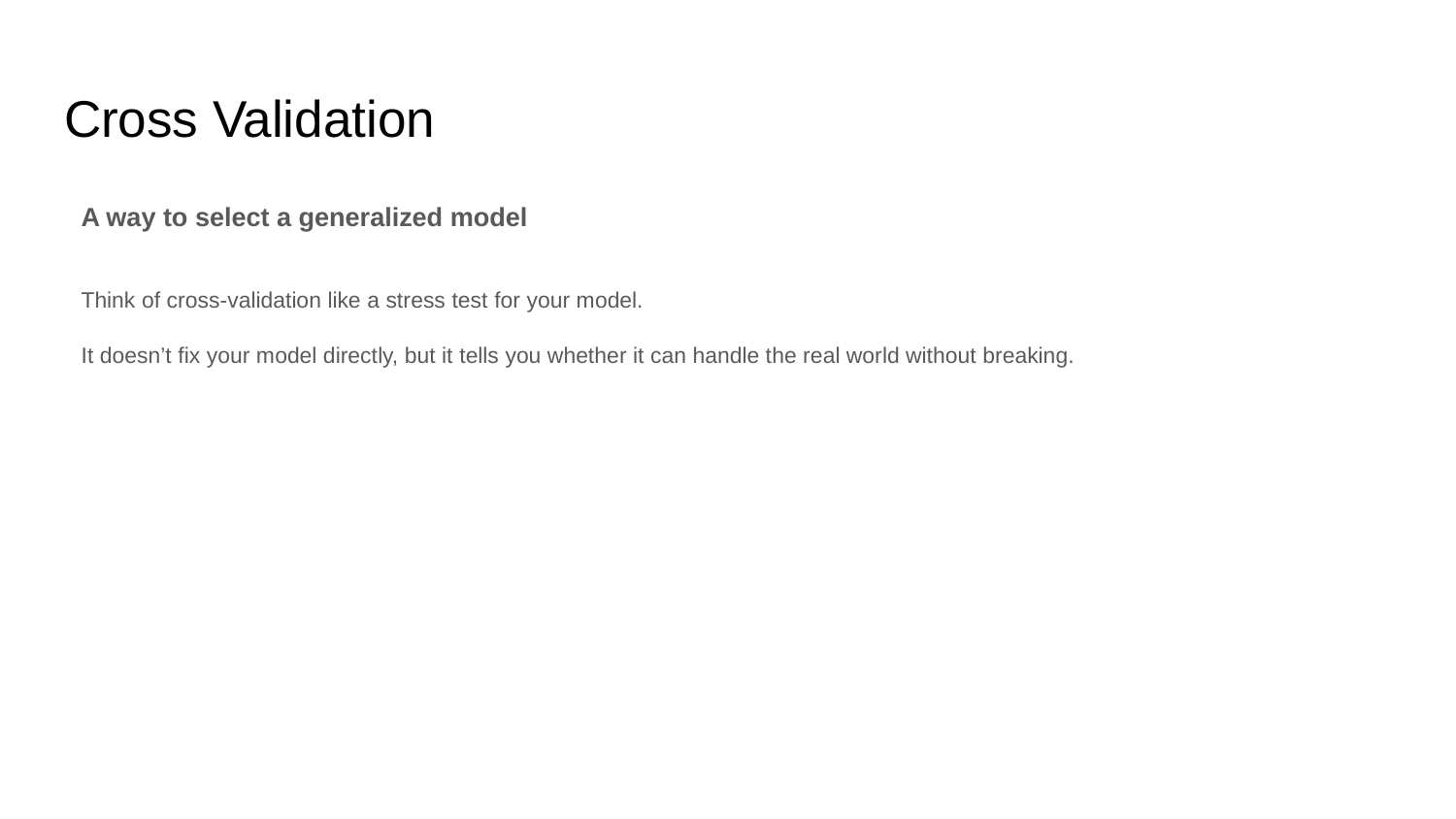

# Cross Validation
A way to select a generalized model
Think of cross-validation like a stress test for your model.
It doesn’t fix your model directly, but it tells you whether it can handle the real world without breaking.